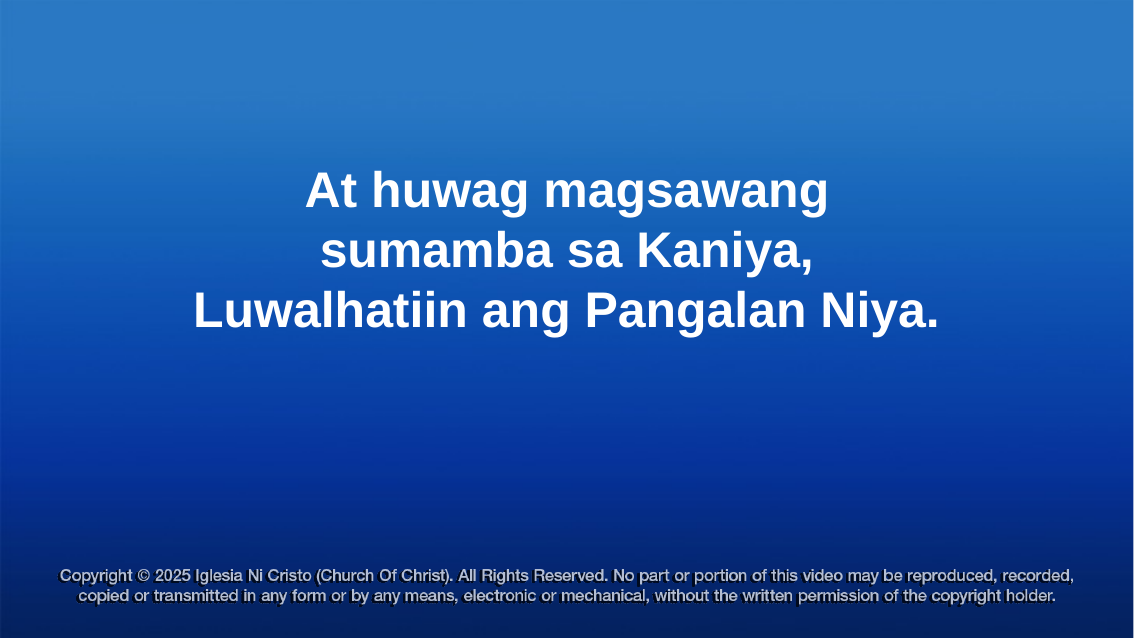

At huwag magsawang
sumamba sa Kaniya,
Luwalhatiin ang Pangalan Niya.